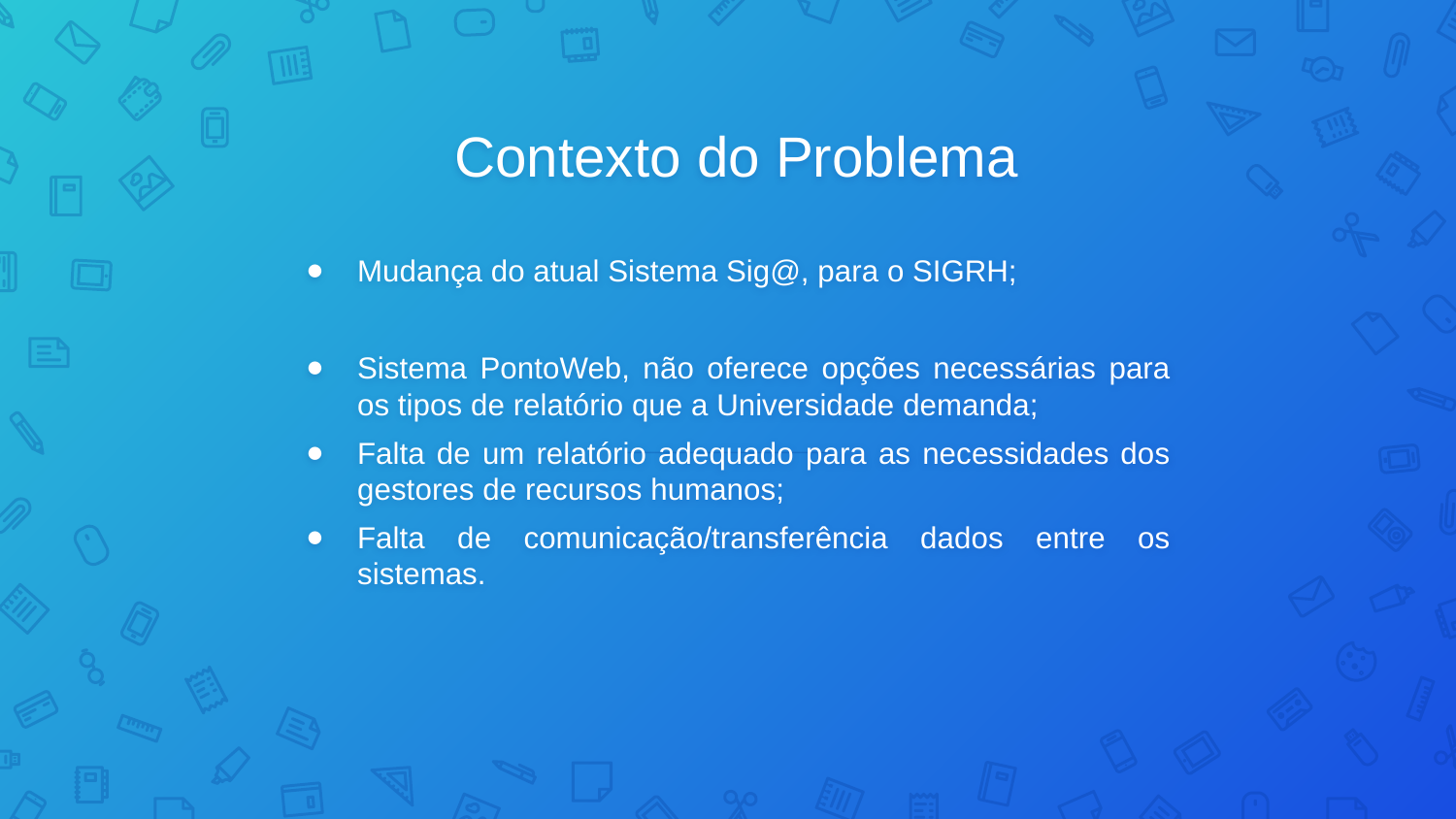

# Contexto do Problema
Mudança do atual Sistema Sig@, para o SIGRH;

Sistema PontoWeb, não oferece opções necessárias para os tipos de relatório que a Universidade demanda;
Falta de um relatório adequado para as necessidades dos gestores de recursos humanos;
Falta de comunicação/transferência dados entre os sistemas.